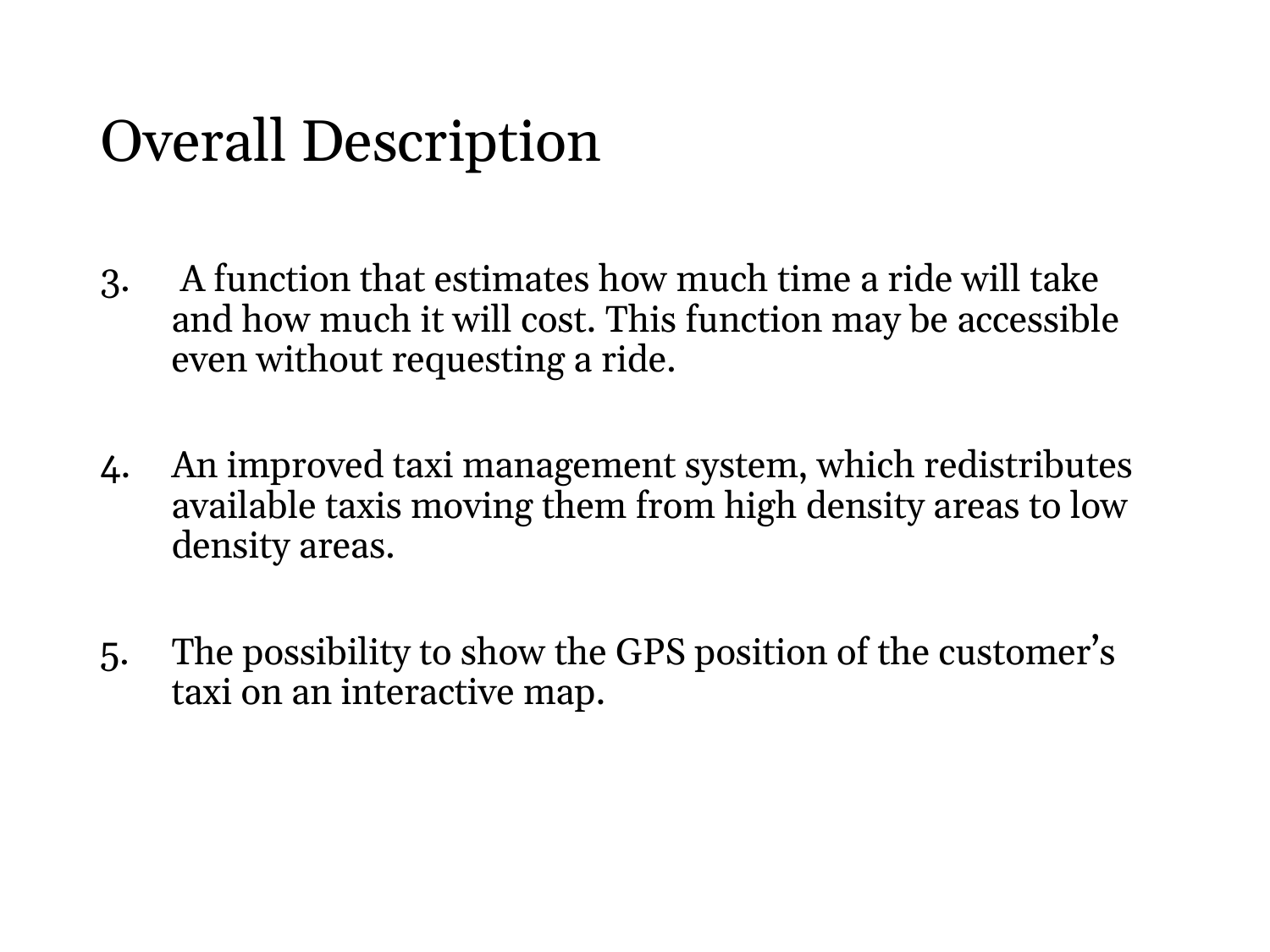

# Overall Description
 A function that estimates how much time a ride will take and how much it will cost. This function may be accessible even without requesting a ride.

An improved taxi management system, which redistributes available taxis moving them from high density areas to low density areas.

The possibility to show the GPS position of the customer’s taxi on an interactive map.